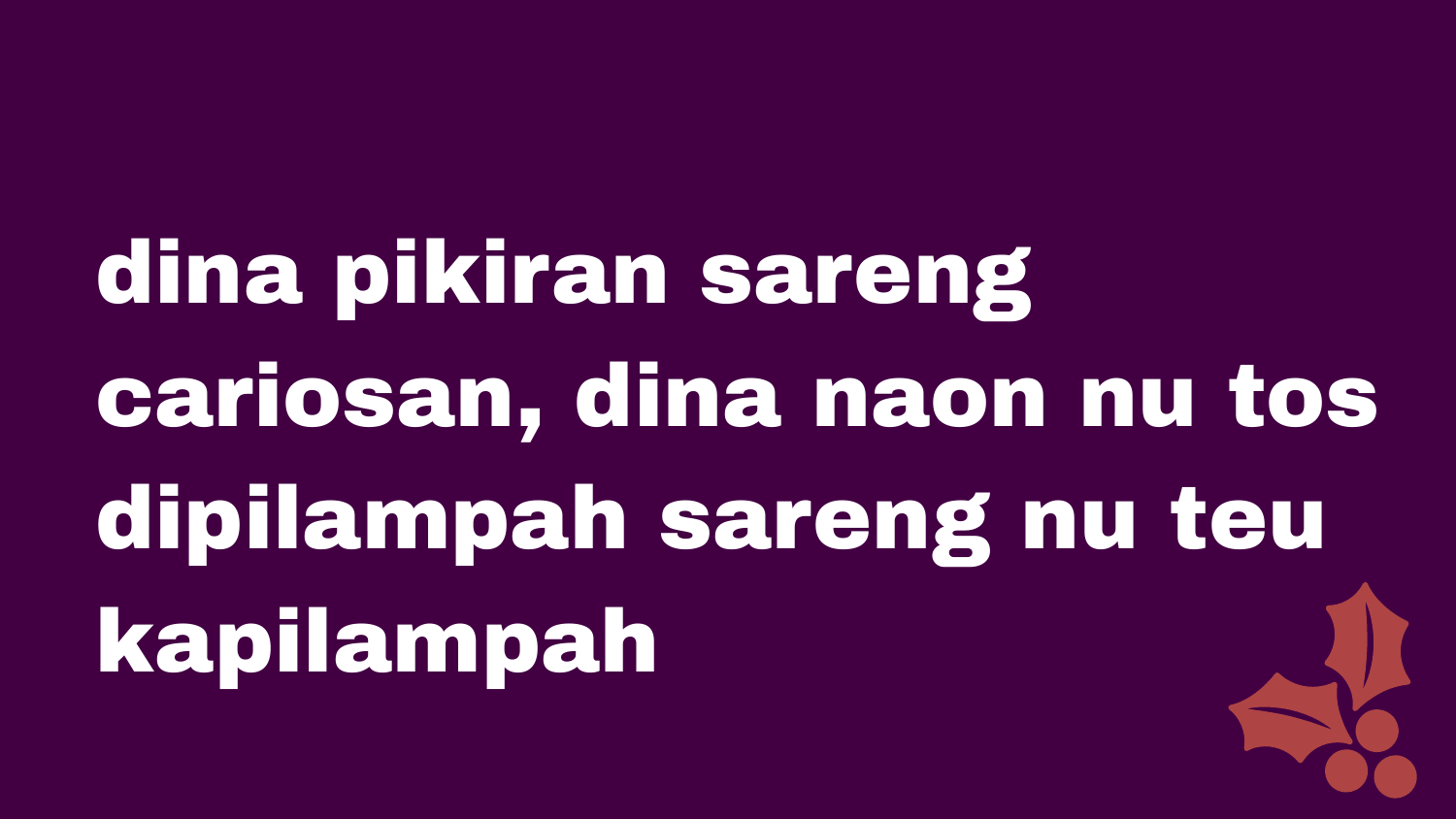

dina pikiran sareng cariosan, dina naon nu tos dipilampah sareng nu teu kapilampah